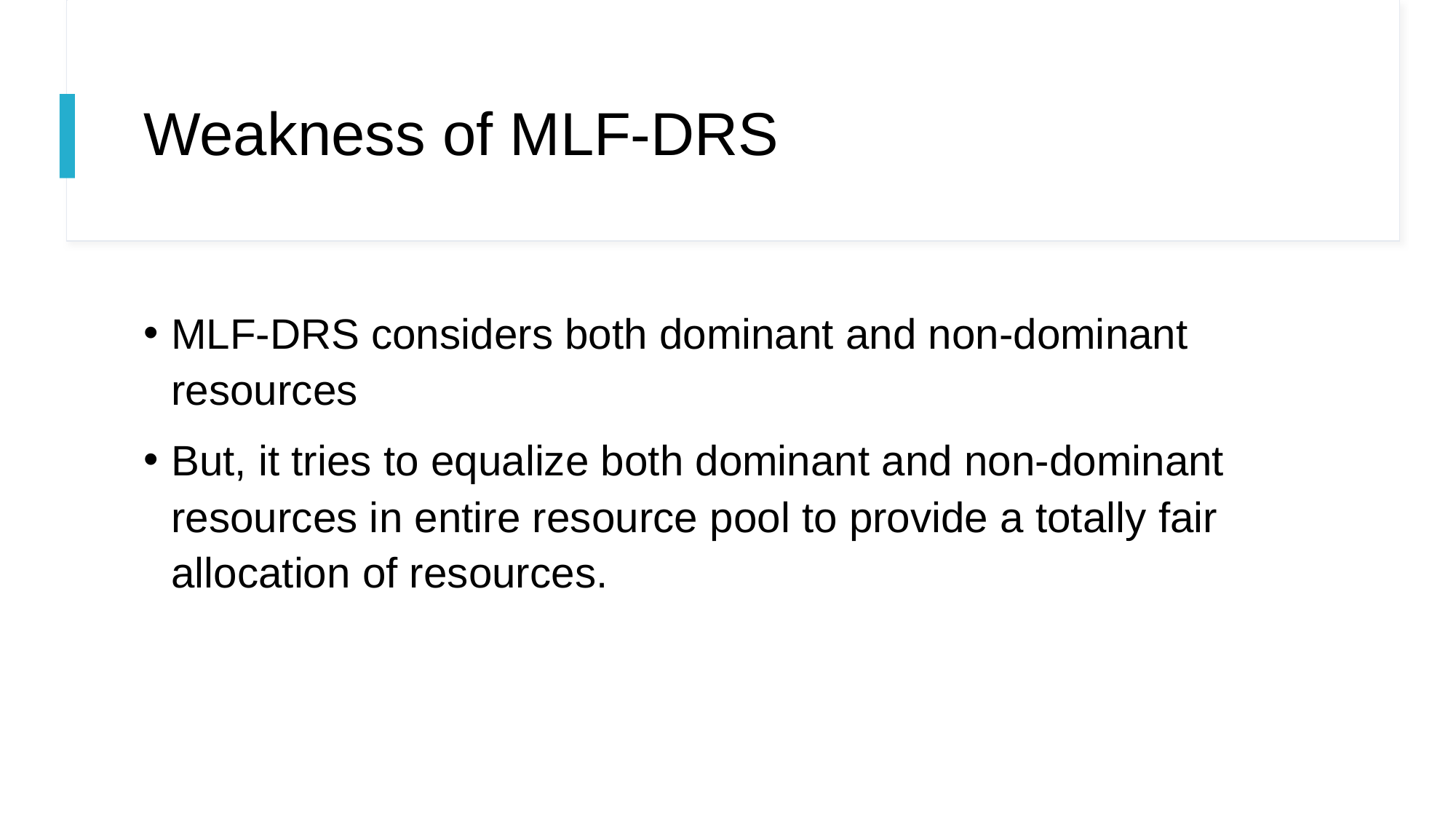

# Weakness of MLF-DRS
MLF-DRS considers both dominant and non-dominant resources
But, it tries to equalize both dominant and non-dominant resources in entire resource pool to provide a totally fair allocation of resources.